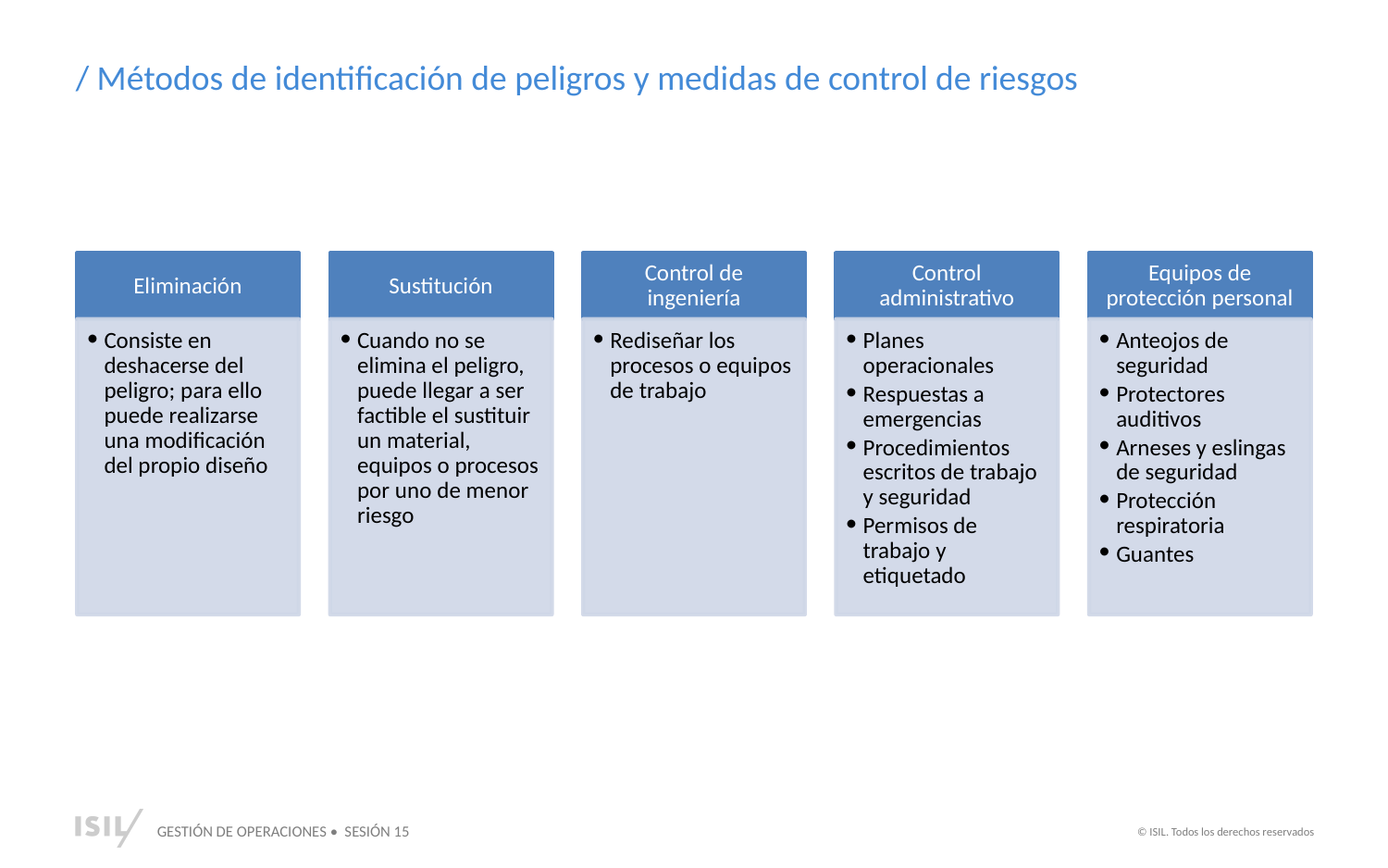

/ Métodos de identificación de peligros y medidas de control de riesgos

Eliminación

Sustitución

Control de ingeniería

Control administrativo

Equipos de protección personal

Consiste en deshacerse del peligro; para ello puede realizarse una modificación del propio diseño

Cuando no se elimina el peligro, puede llegar a ser factible el sustituir un material, equipos o procesos por uno de menor riesgo

Rediseñar los procesos o equipos de trabajo

Planes operacionales
Respuestas a emergencias
Procedimientos escritos de trabajo y seguridad
Permisos de trabajo y etiquetado

Anteojos de seguridad
Protectores auditivos
Arneses y eslingas de seguridad
Protección respiratoria
Guantes